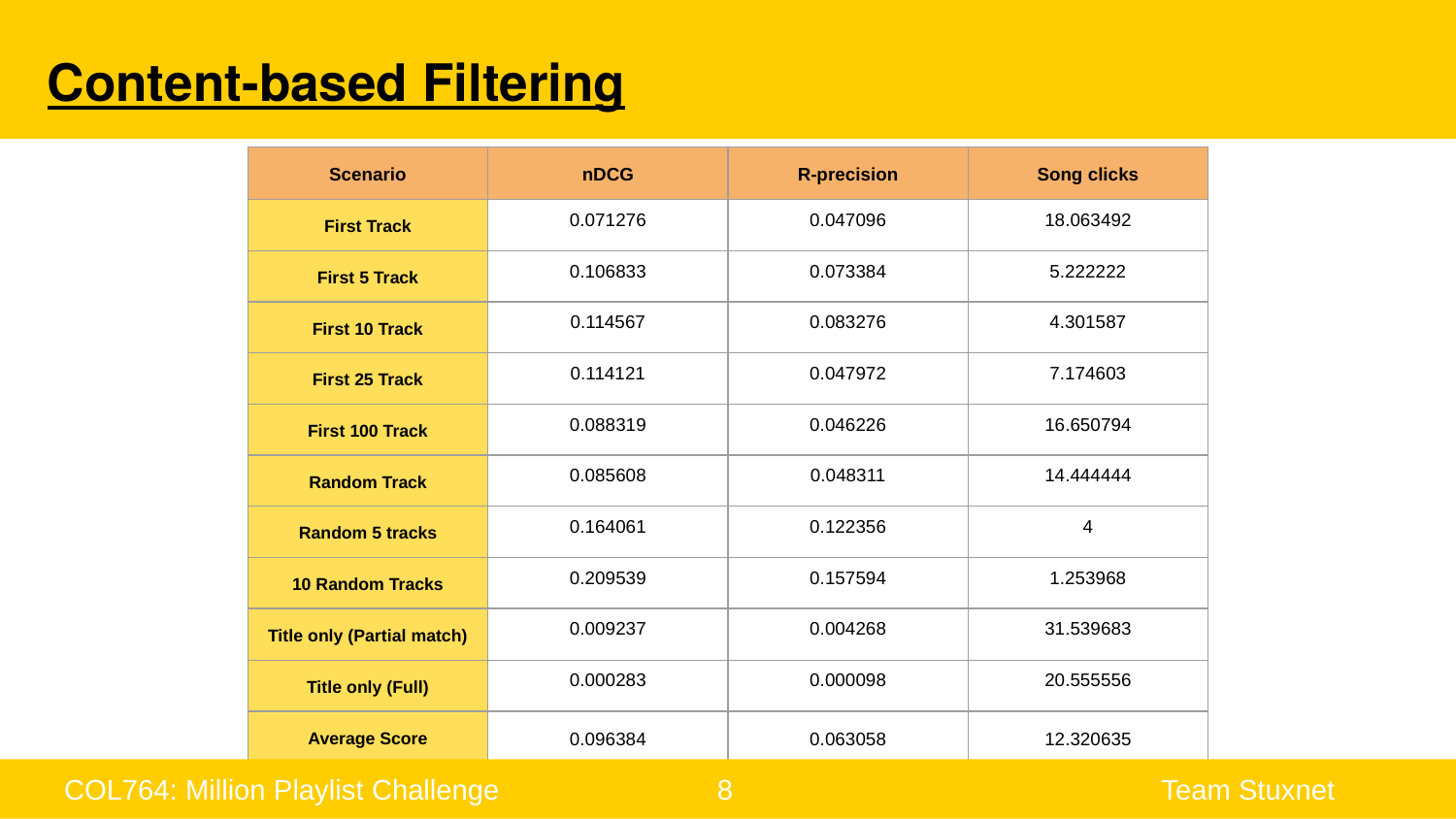

# Content-based Filtering
| Scenario | nDCG | R-precision | Song clicks |
| --- | --- | --- | --- |
| First Track | 0.071276 | 0.047096 | 18.063492 |
| First 5 Track | 0.106833 | 0.073384 | 5.222222 |
| First 10 Track | 0.114567 | 0.083276 | 4.301587 |
| First 25 Track | 0.114121 | 0.047972 | 7.174603 |
| First 100 Track | 0.088319 | 0.046226 | 16.650794 |
| Random Track | 0.085608 | 0.048311 | 14.444444 |
| Random 5 tracks | 0.164061 | 0.122356 | 4 |
| 10 Random Tracks | 0.209539 | 0.157594 | 1.253968 |
| Title only (Partial match) | 0.009237 | 0.004268 | 31.539683 |
| Title only (Full) | 0.000283 | 0.000098 | 20.555556 |
| Average Score | 0.096384 | 0.063058 | 12.320635 |

COL764: Million Playlist Challenge
8
Team Stuxnet